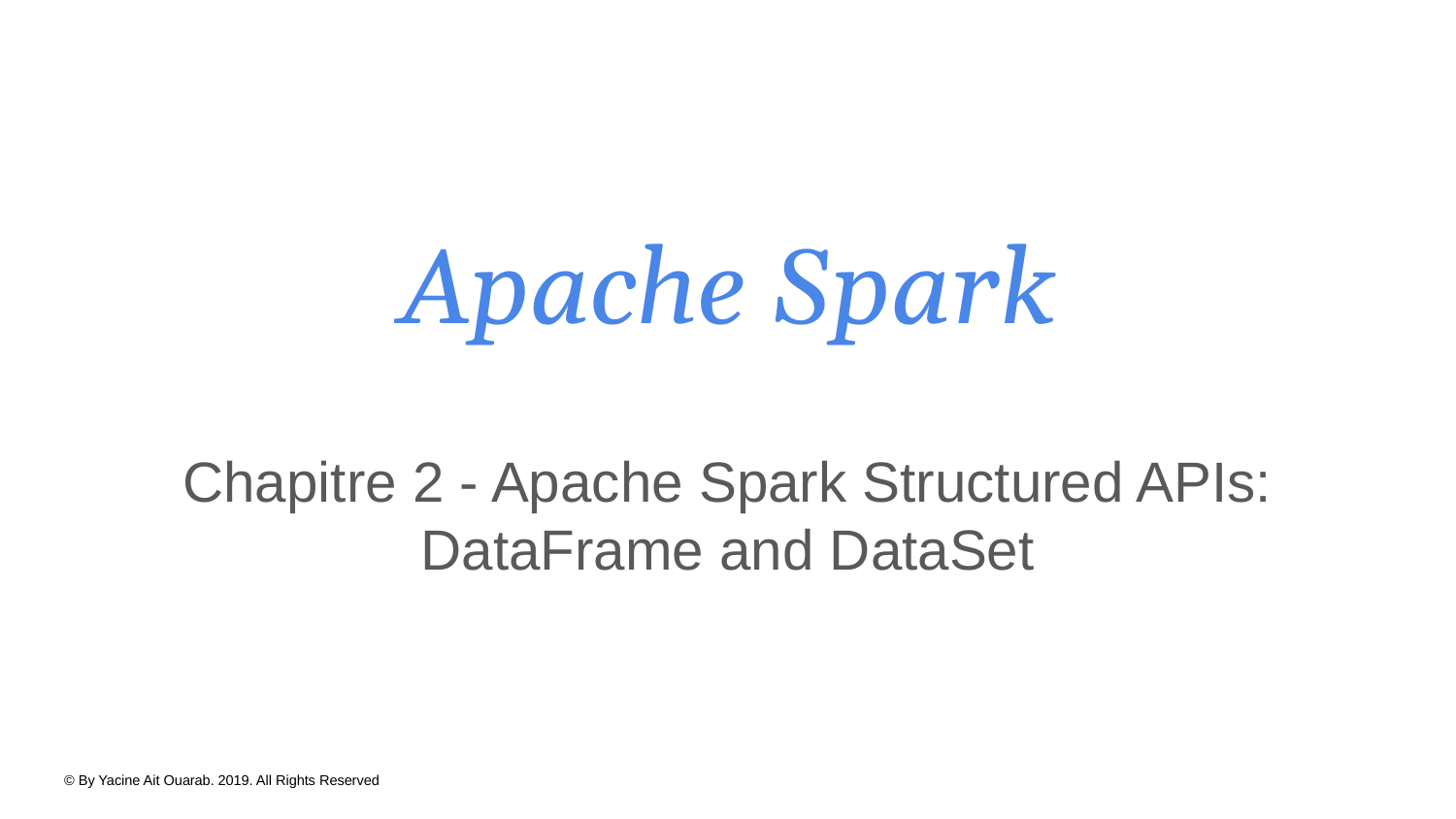

# Apache Spark
Chapitre 2 - Apache Spark Structured APIs: DataFrame and DataSet